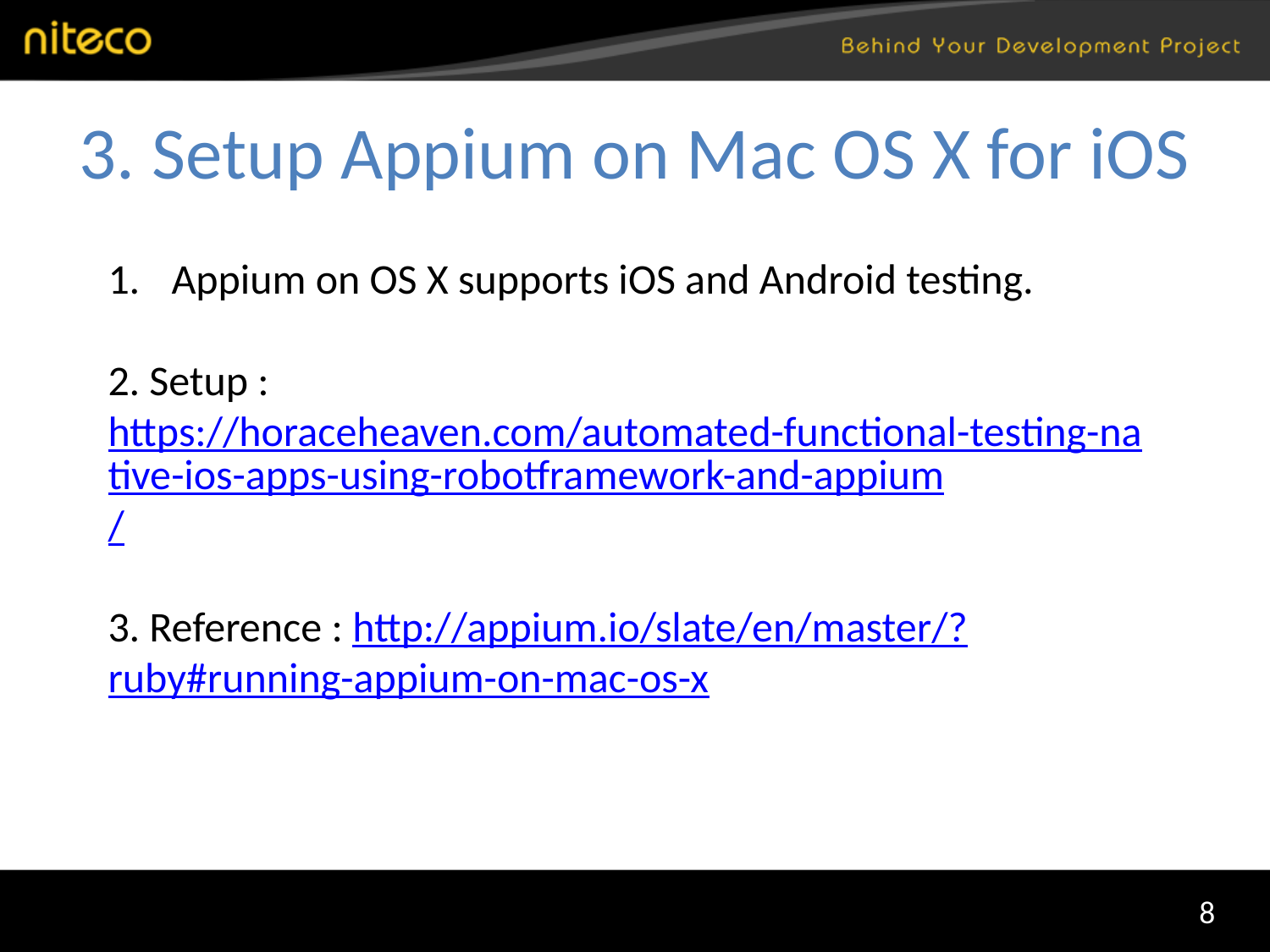

# 3. Setup Appium on Mac OS X for iOS
Appium on OS X supports iOS and Android testing.

2. Setup : https://horaceheaven.com/automated-functional-testing-native-ios-apps-using-robotframework-and-appium/

3. Reference : http://appium.io/slate/en/master/?ruby#running-appium-on-mac-os-x